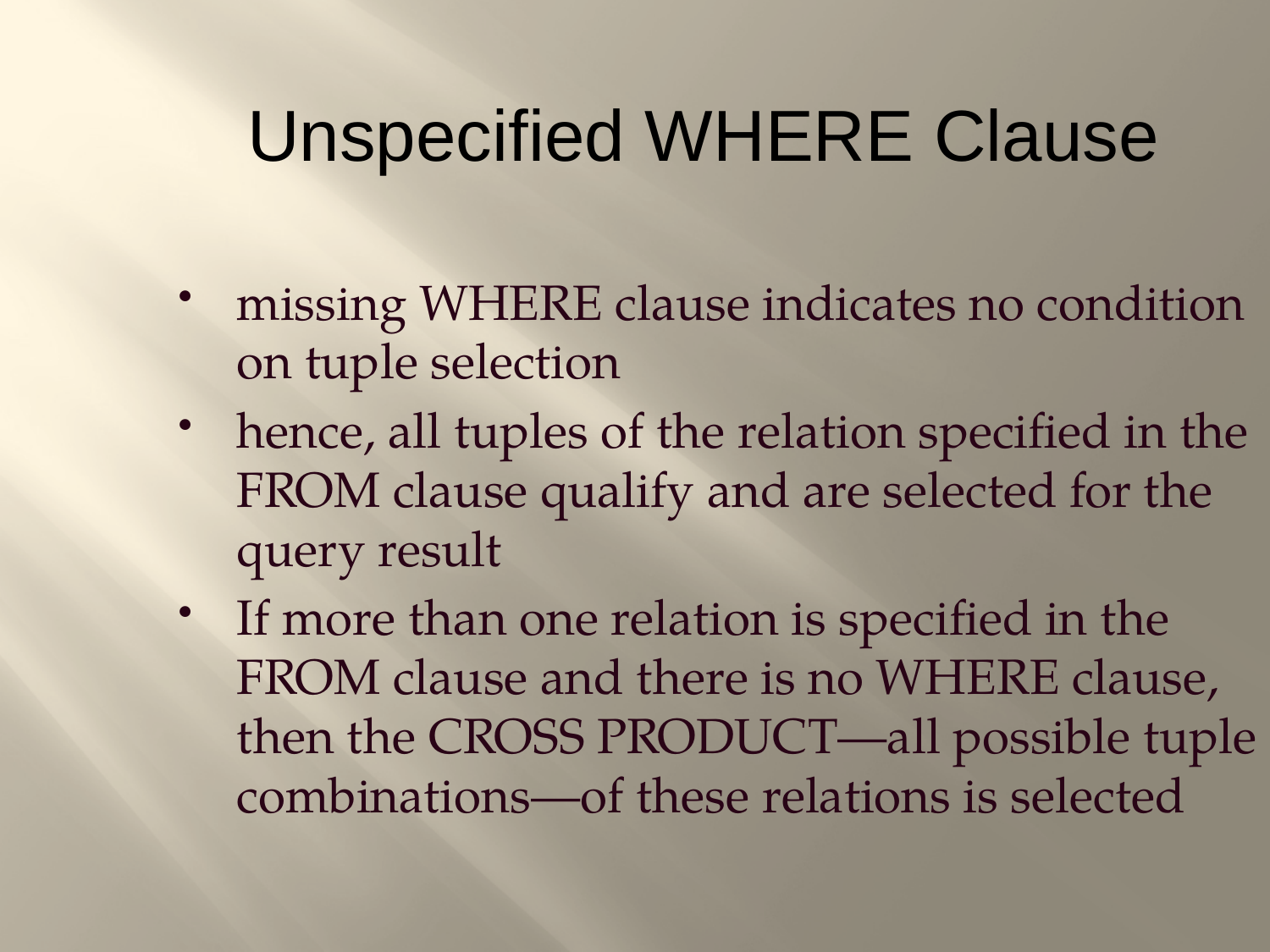

Unspecified WHERE Clause
missing WHERE clause indicates no condition on tuple selection
hence, all tuples of the relation specified in the FROM clause qualify and are selected for the query result
If more than one relation is specified in the FROM clause and there is no WHERE clause, then the CROSS PRODUCT—all possible tuple combinations—of these relations is selected